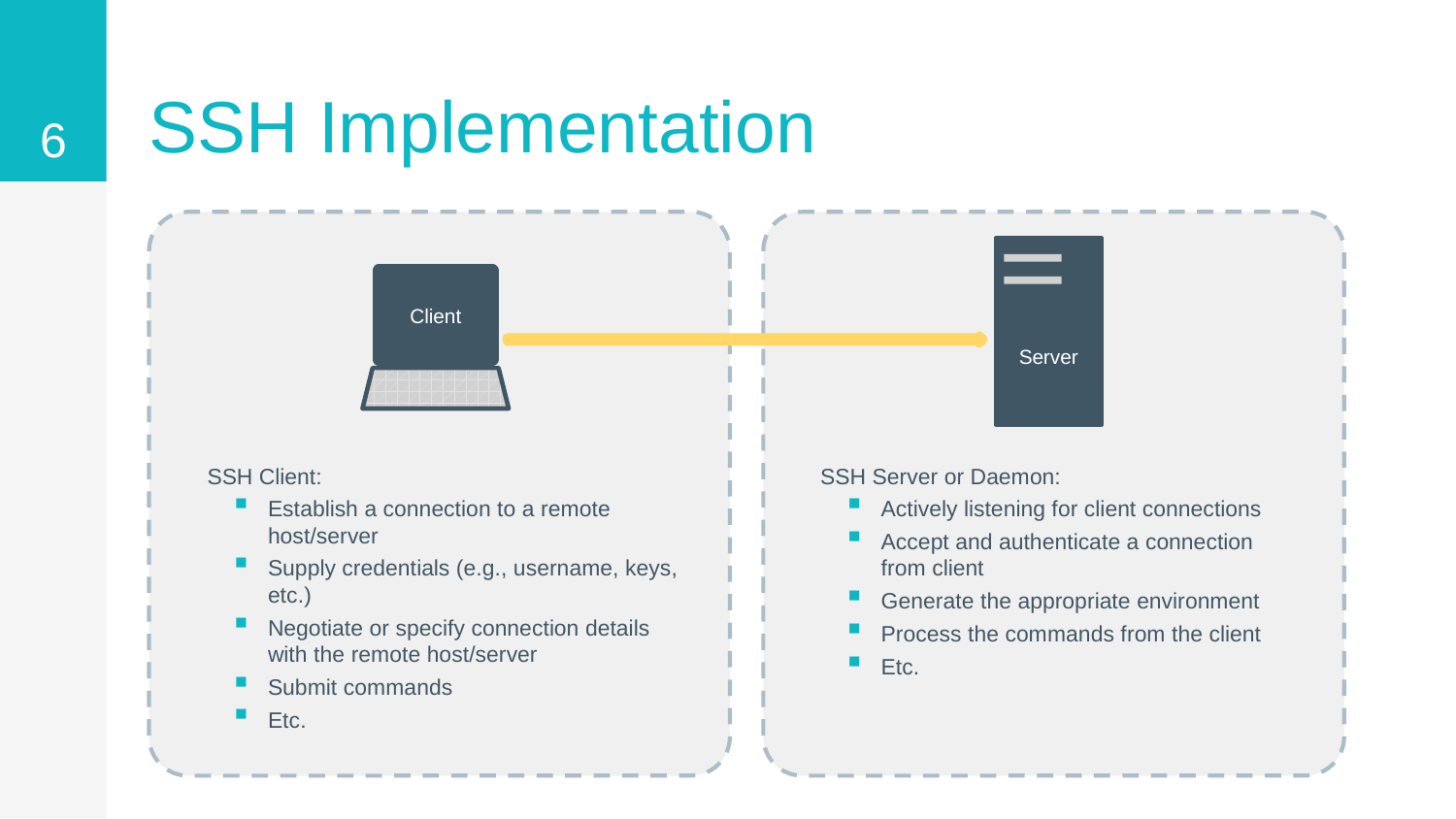

6
# SSH Implementation

Server
Client

SSH Client:
Establish a connection to a remote host/server
Supply credentials (e.g., username, keys, etc.)
Negotiate or specify connection details with the remote host/server
Submit commands
Etc.
SSH Server or Daemon:
Actively listening for client connections
Accept and authenticate a connection from client
Generate the appropriate environment
Process the commands from the client
Etc.